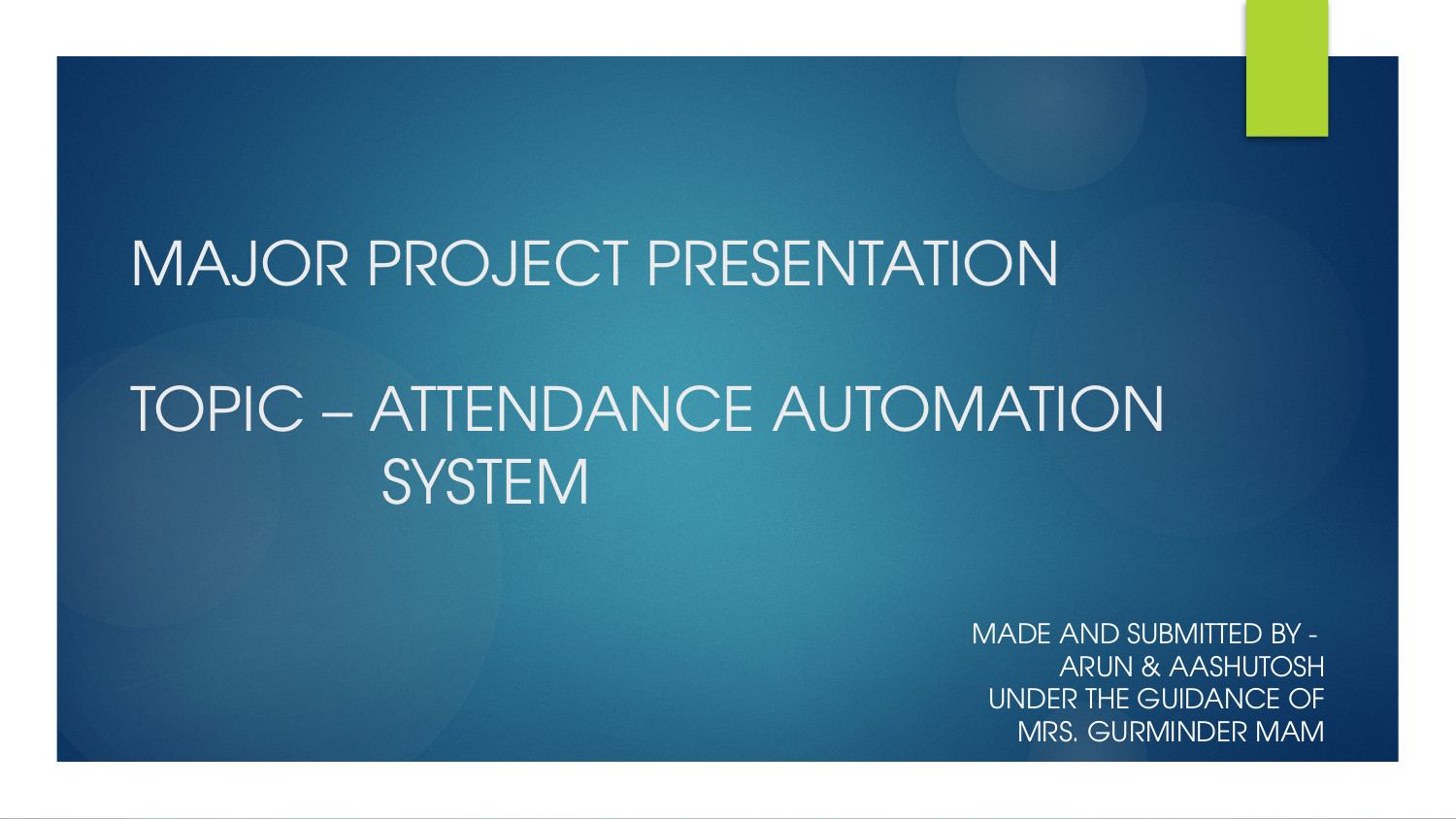

# MAJOR PROJECT PRESENTATION
TOPIC – ATTENDANCE AUTOMATION
               SYSTEM
Made and Submitted by -
ARUN & AASHUTOSH
Under the guidance of
MRS. GURMINDER MAM